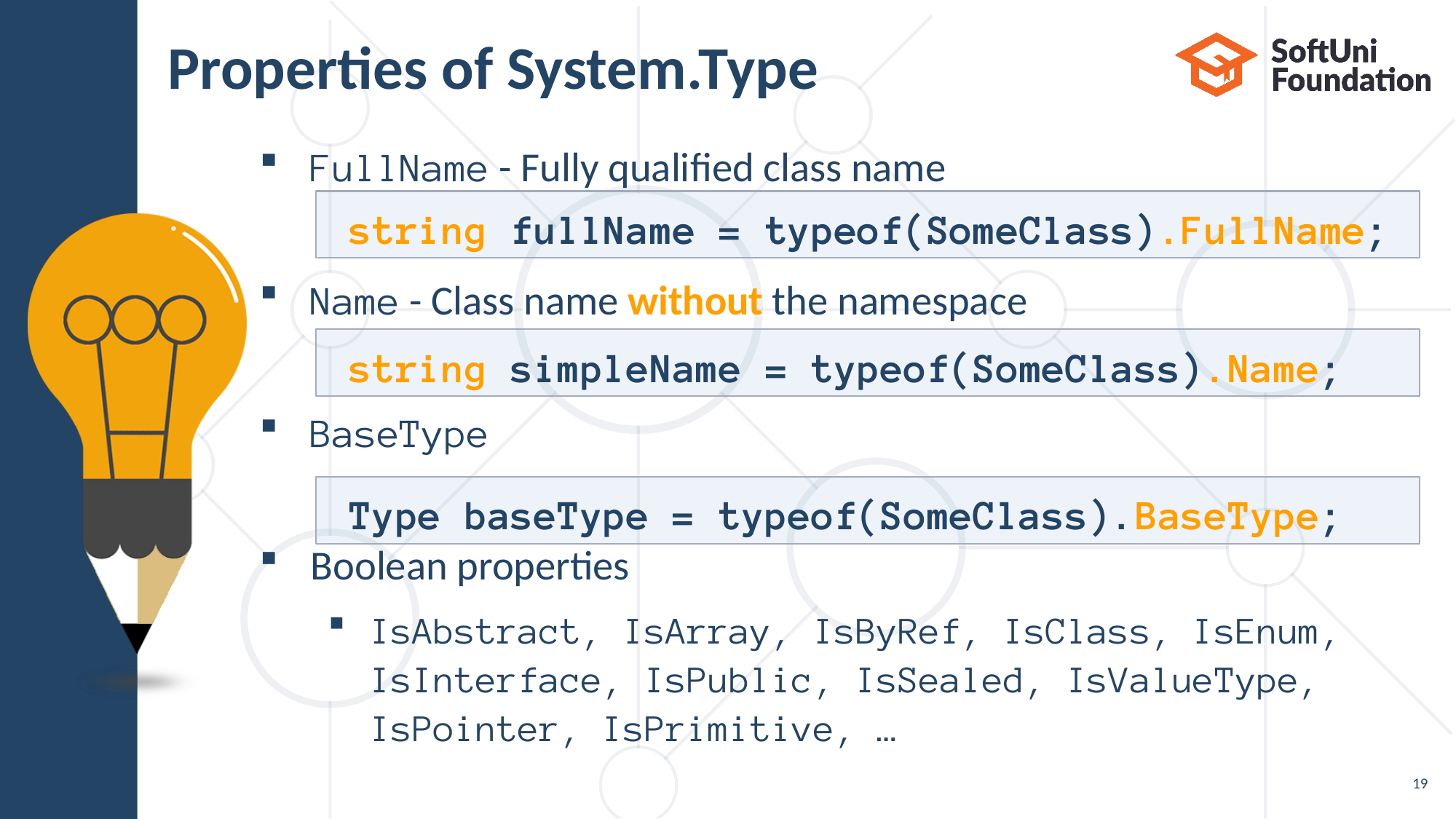

# Properties of System.Type
FullName - Fully qualified class name

Name - Class name without the namespace

BaseType

Boolean properties
IsAbstract, IsArray, IsByRef, IsClass, IsEnum,
IsInterface, IsPublic, IsSealed, IsValueType, IsPointer, IsPrimitive, …
 string fullName = typeof(SomeClass).FullName;
 string simpleName = typeof(SomeClass).Name;
 Type baseType = typeof(SomeClass).BaseType;
19